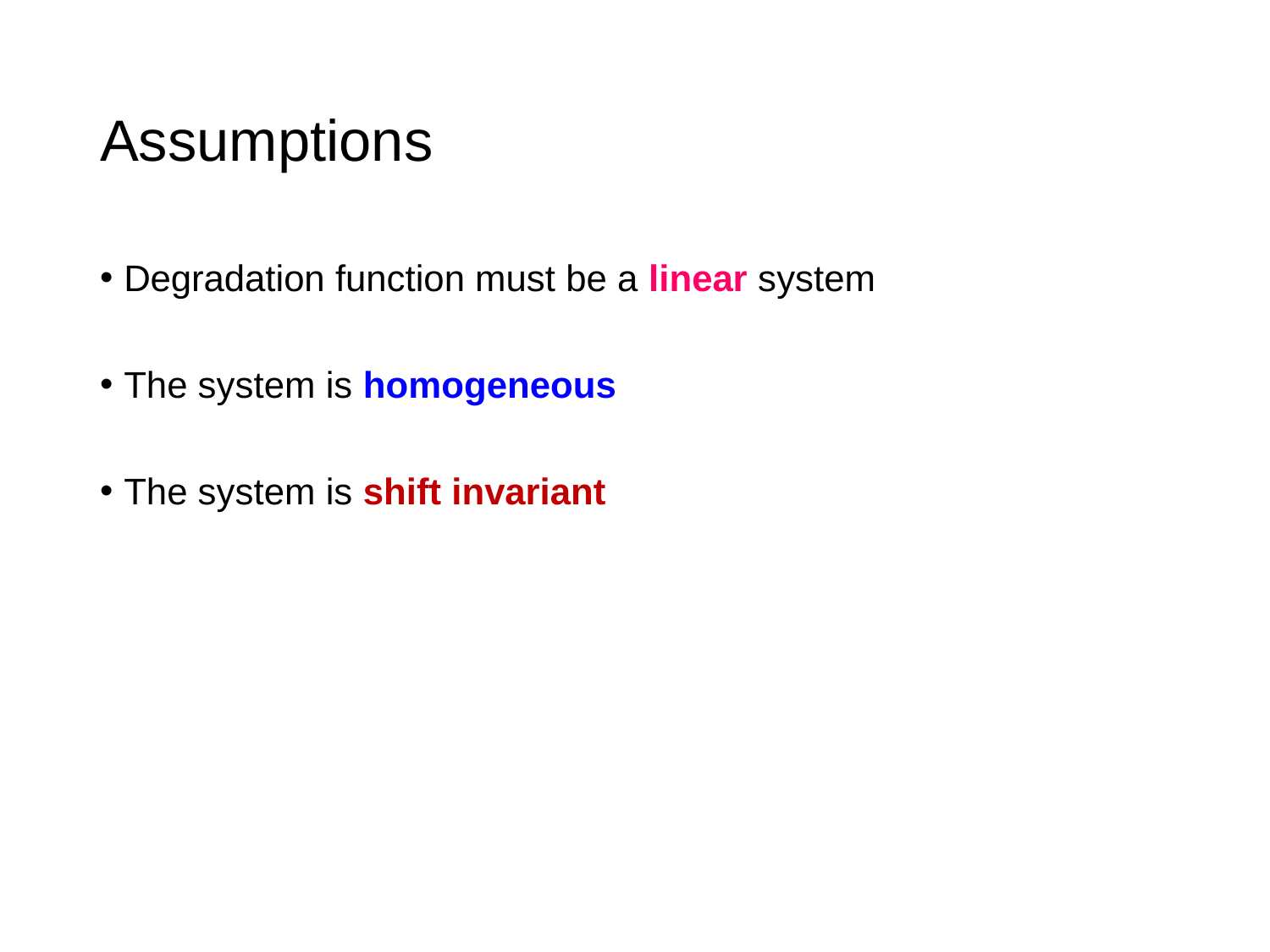

# Assumptions
Degradation function must be a linear system

The system is homogeneous

The system is shift invariant